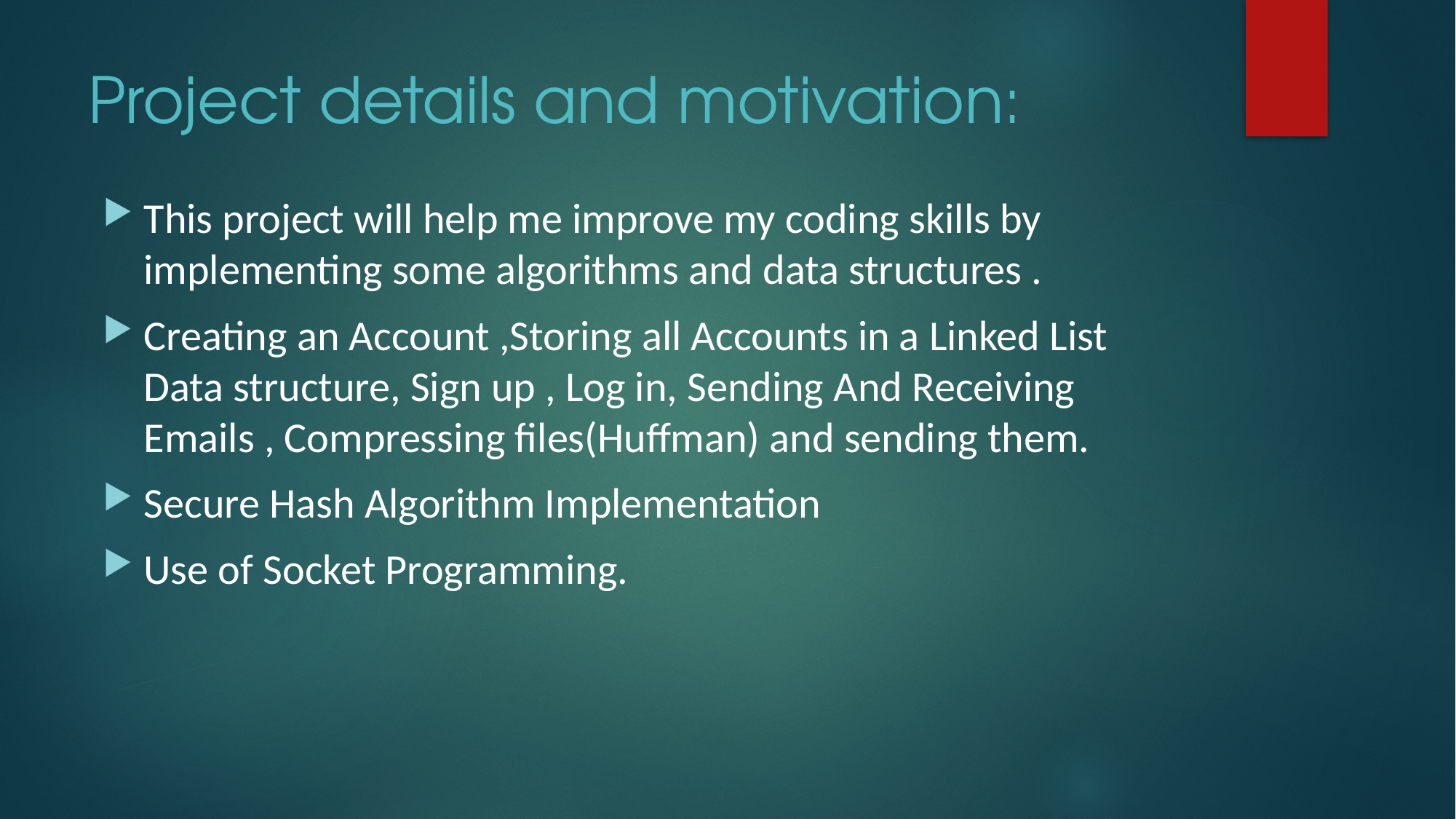

# Project details and motivation:
This project will help me improve my coding skills by implementing some algorithms and data structures .
Creating an Account ,Storing all Accounts in a Linked List Data structure, Sign up , Log in, Sending And Receiving Emails , Compressing files(Huffman) and sending them.
Secure Hash Algorithm Implementation
Use of Socket Programming.